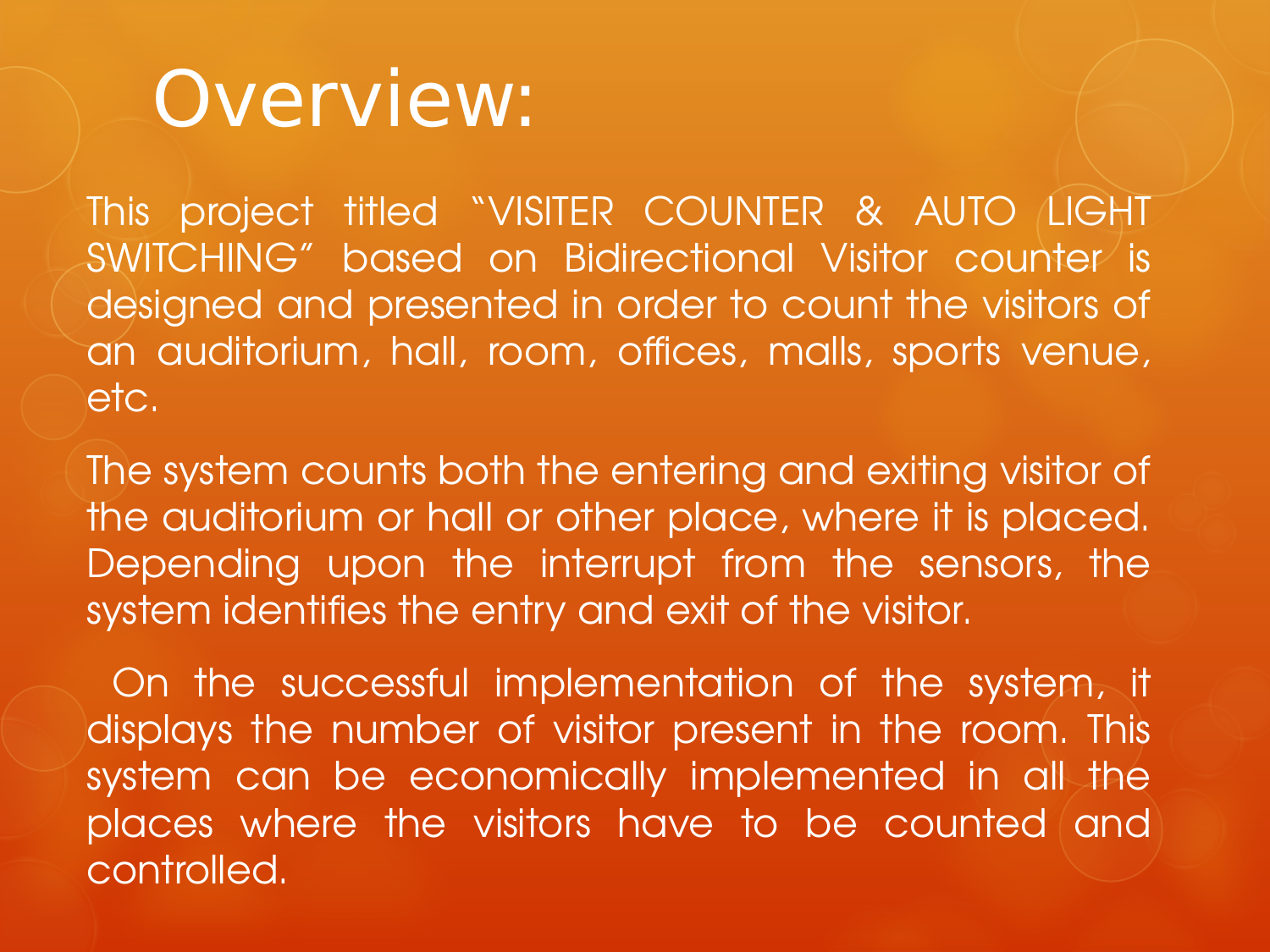

# Overview:
This project titled “VISITER COUNTER & AUTO LIGHT SWITCHING” based on Bidirectional Visitor counter is designed and presented in order to count the visitors of an auditorium, hall, room, offices, malls, sports venue, etc.
The system counts both the entering and exiting visitor of the auditorium or hall or other place, where it is placed. Depending upon the interrupt from the sensors, the system identifies the entry and exit of the visitor.
 On the successful implementation of the system, it displays the number of visitor present in the room. This system can be economically implemented in all the places where the visitors have to be counted and controlled.